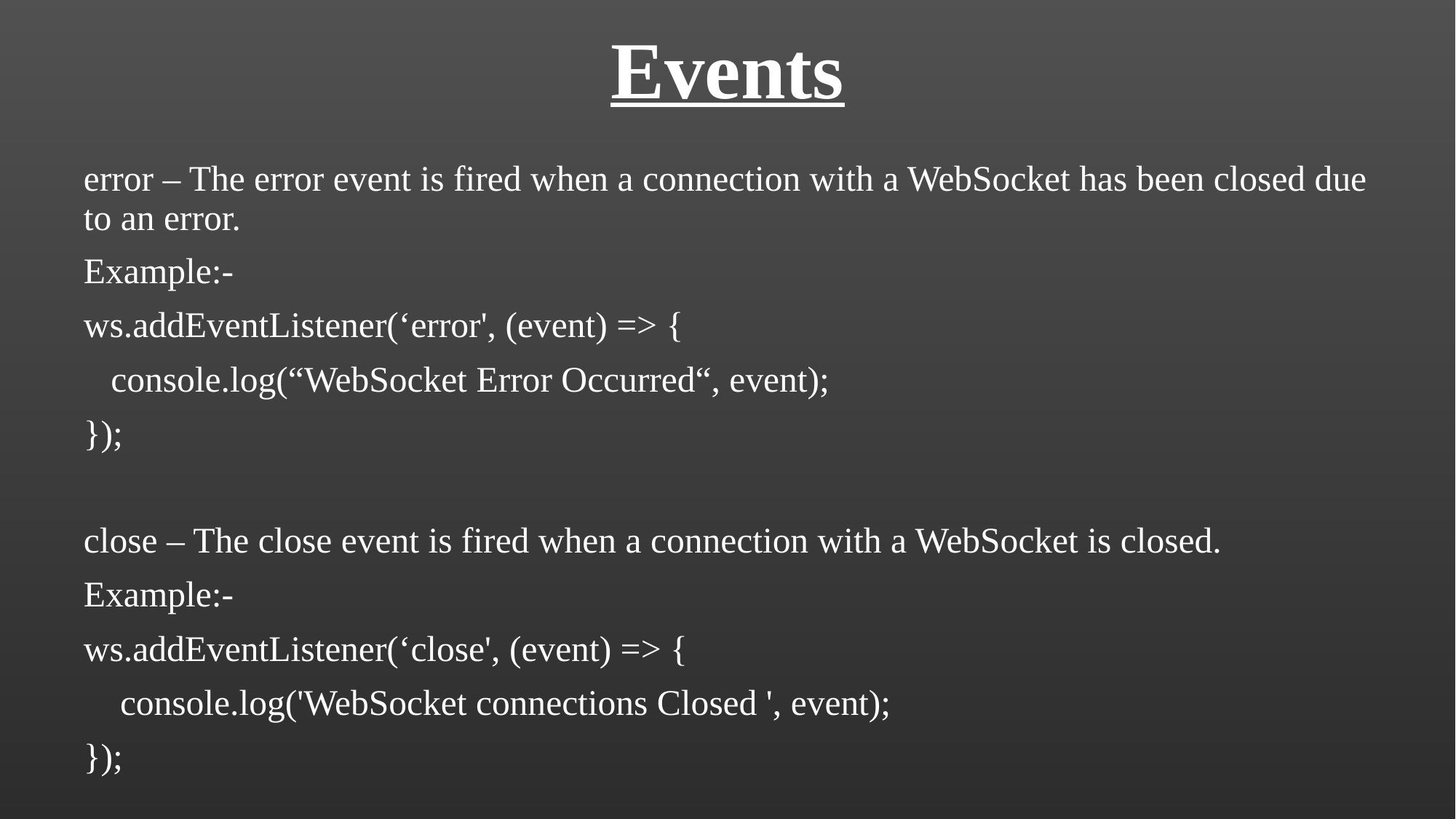

# Events
error – The error event is fired when a connection with a WebSocket has been closed due to an error.
Example:-
ws.addEventListener(‘error', (event) => {
   console.log(“WebSocket Error Occurred“, event);
});

close – The close event is fired when a connection with a WebSocket is closed.
Example:-
ws.addEventListener(‘close', (event) => {
    console.log('WebSocket connections Closed ', event);
});